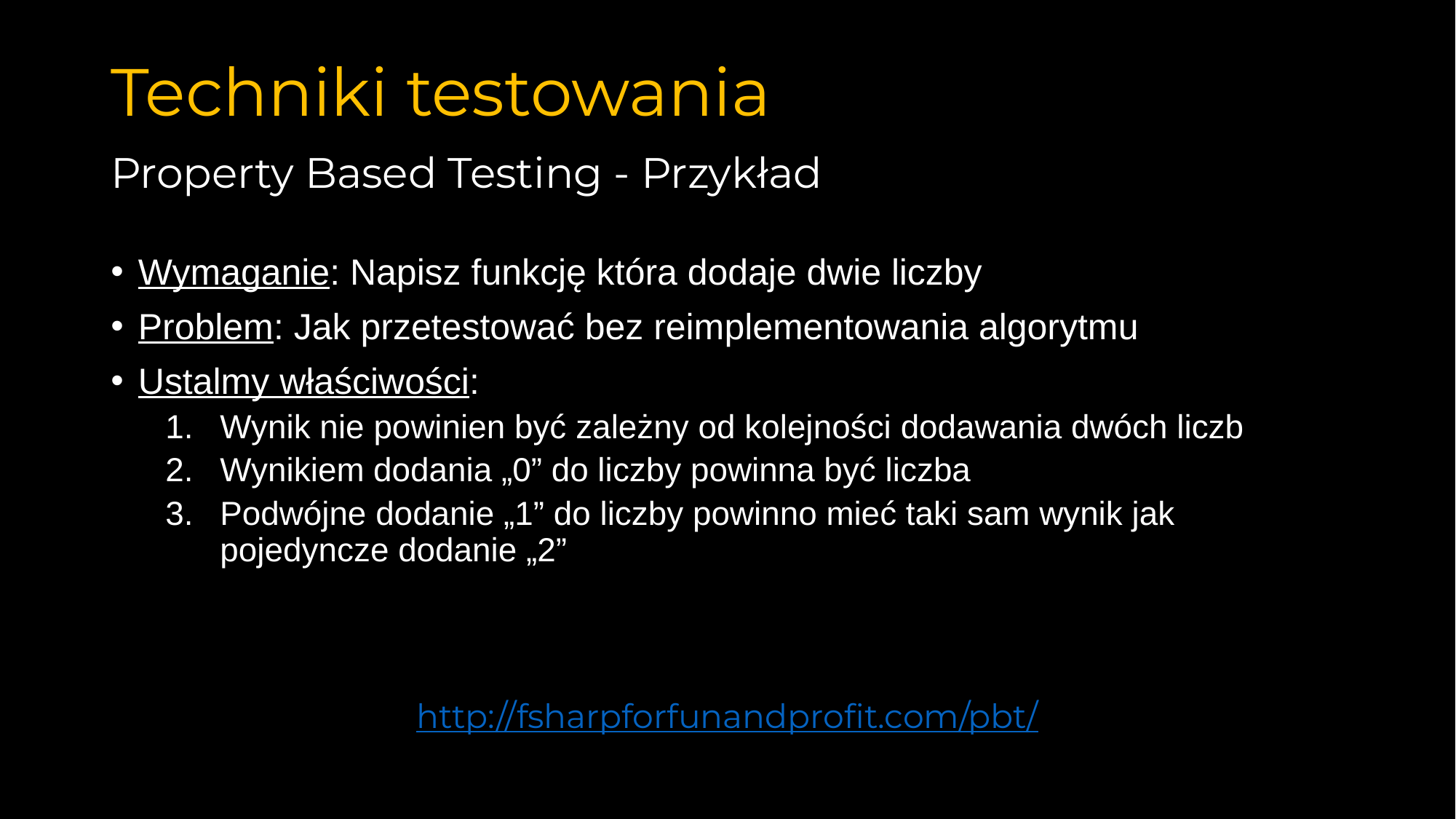

# Techniki testowania
Property Based Testing - Przykład
Wymaganie: Napisz funkcję która dodaje dwie liczby
Problem: Jak przetestować bez reimplementowania algorytmu
Ustalmy właściwości:
Wynik nie powinien być zależny od kolejności dodawania dwóch liczb
Wynikiem dodania „0” do liczby powinna być liczba
Podwójne dodanie „1” do liczby powinno mieć taki sam wynik jak pojedyncze dodanie „2”

http://fsharpforfunandprofit.com/pbt/